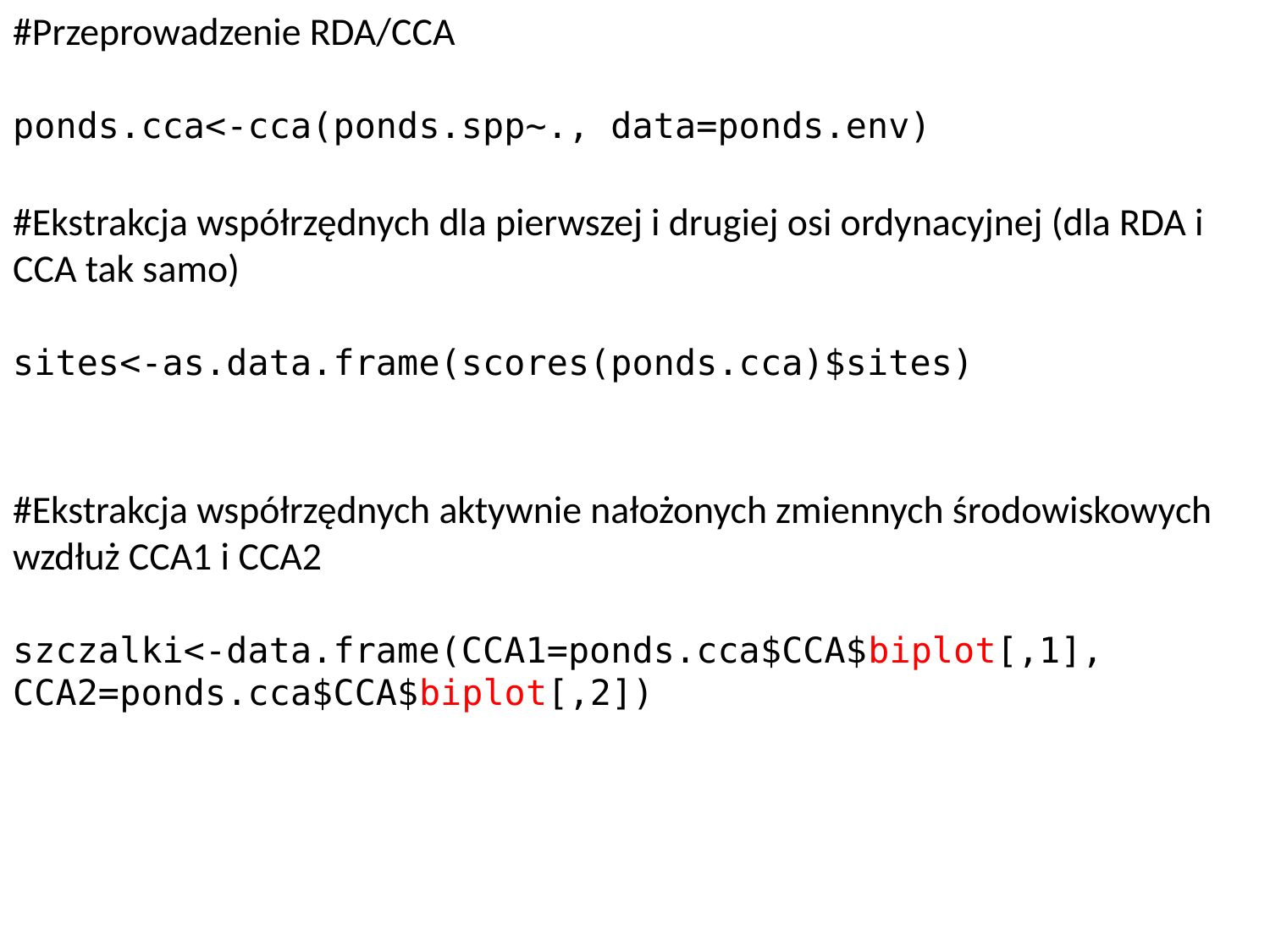

#Przeprowadzenie RDA/CCA

ponds.cca<-cca(ponds.spp~., data=ponds.env)

#Ekstrakcja współrzędnych dla pierwszej i drugiej osi ordynacyjnej (dla RDA i CCA tak samo)

sites<-as.data.frame(scores(ponds.cca)$sites)

#Ekstrakcja współrzędnych aktywnie nałożonych zmiennych środowiskowych wzdłuż CCA1 i CCA2

szczalki<-data.frame(CCA1=ponds.cca$CCA$biplot[,1],
CCA2=ponds.cca$CCA$biplot[,2])